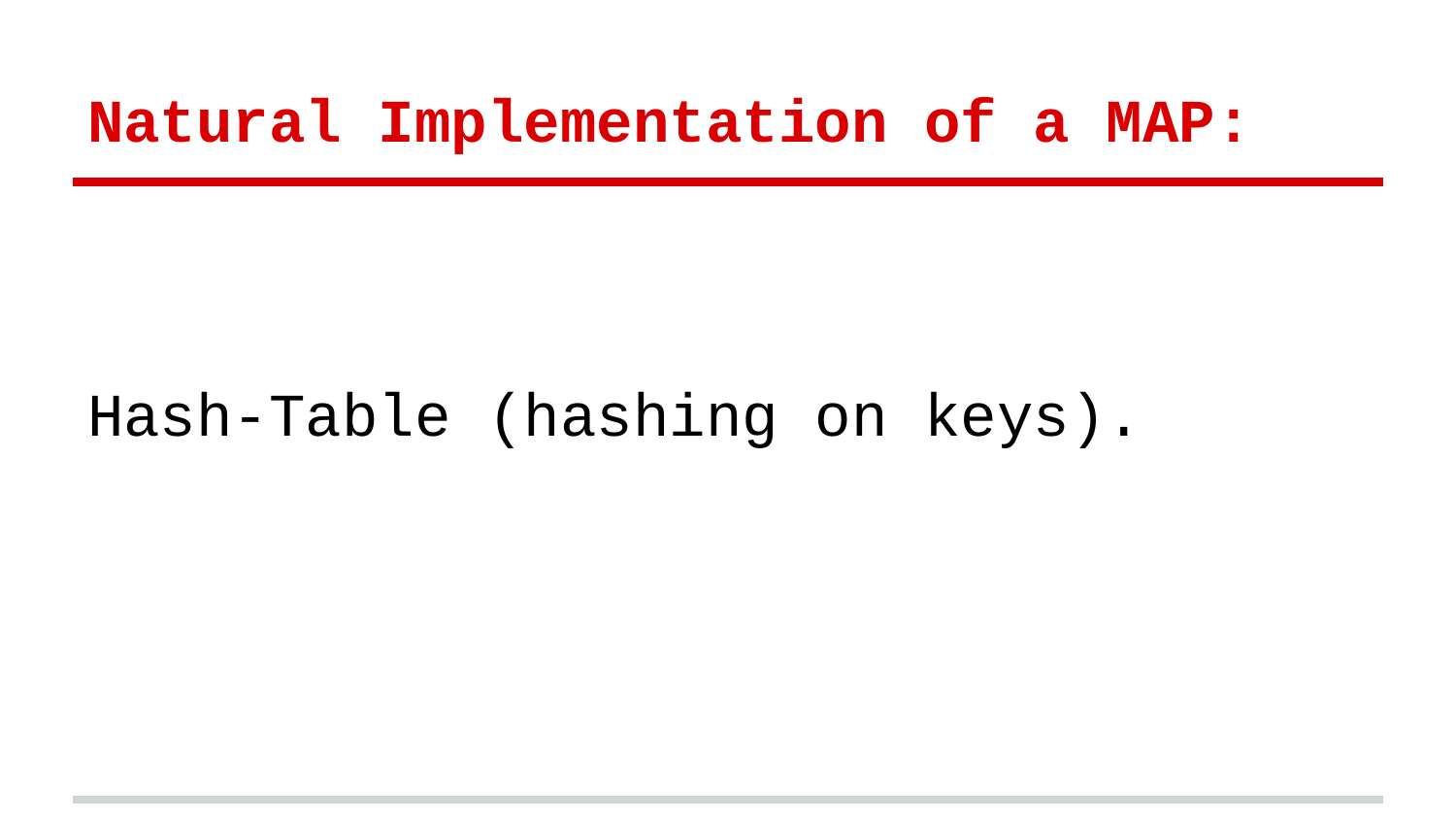

# Natural Implementation of a MAP:

Hash-Table (hashing on keys).